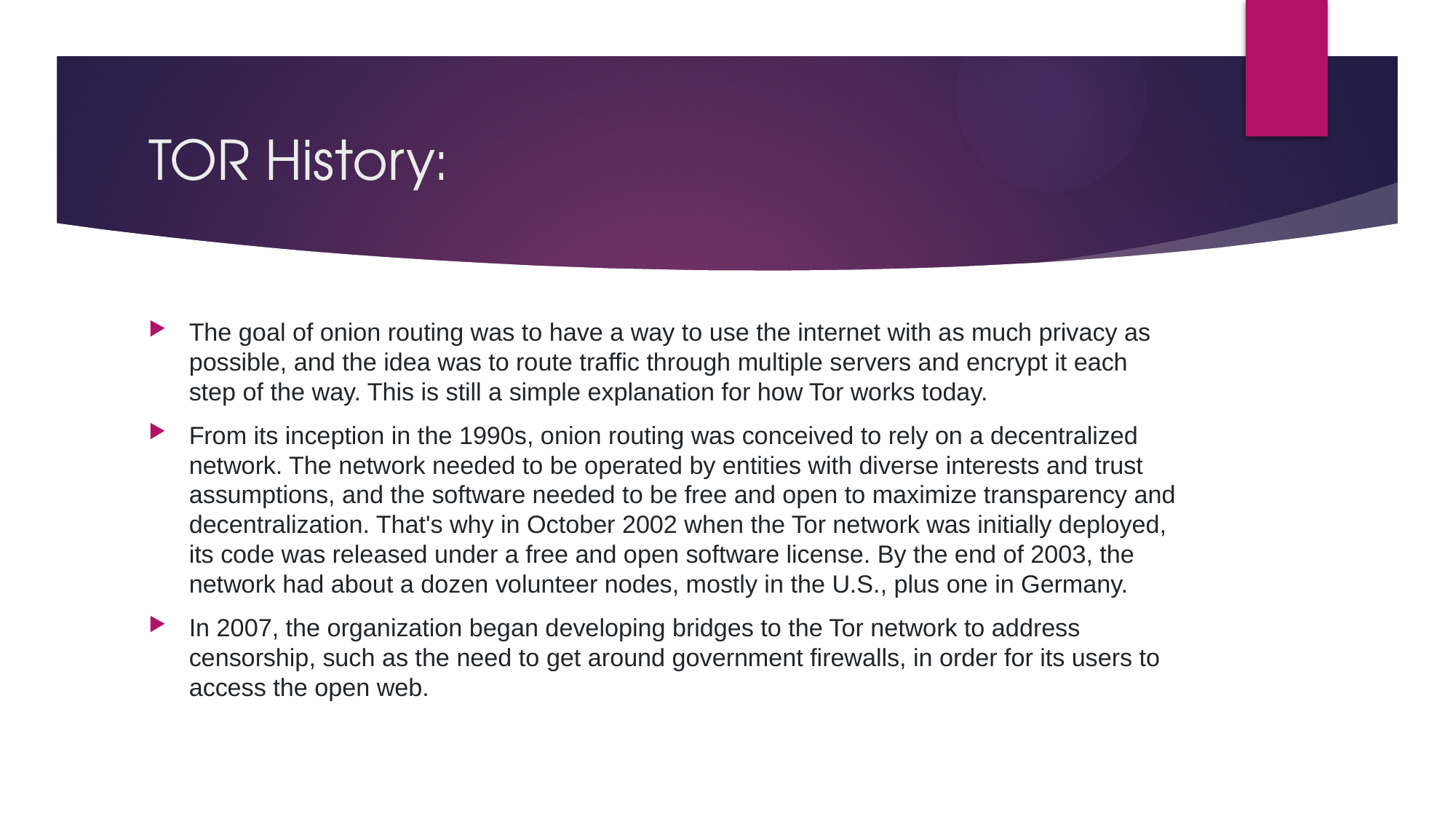

# TOR History:
The goal of onion routing was to have a way to use the internet with as much privacy as possible, and the idea was to route traffic through multiple servers and encrypt it each step of the way. This is still a simple explanation for how Tor works today.
From its inception in the 1990s, onion routing was conceived to rely on a decentralized network. The network needed to be operated by entities with diverse interests and trust assumptions, and the software needed to be free and open to maximize transparency and decentralization. That's why in October 2002 when the Tor network was initially deployed, its code was released under a free and open software license. By the end of 2003, the network had about a dozen volunteer nodes, mostly in the U.S., plus one in Germany.
In 2007, the organization began developing bridges to the Tor network to address censorship, such as the need to get around government firewalls, in order for its users to access the open web.